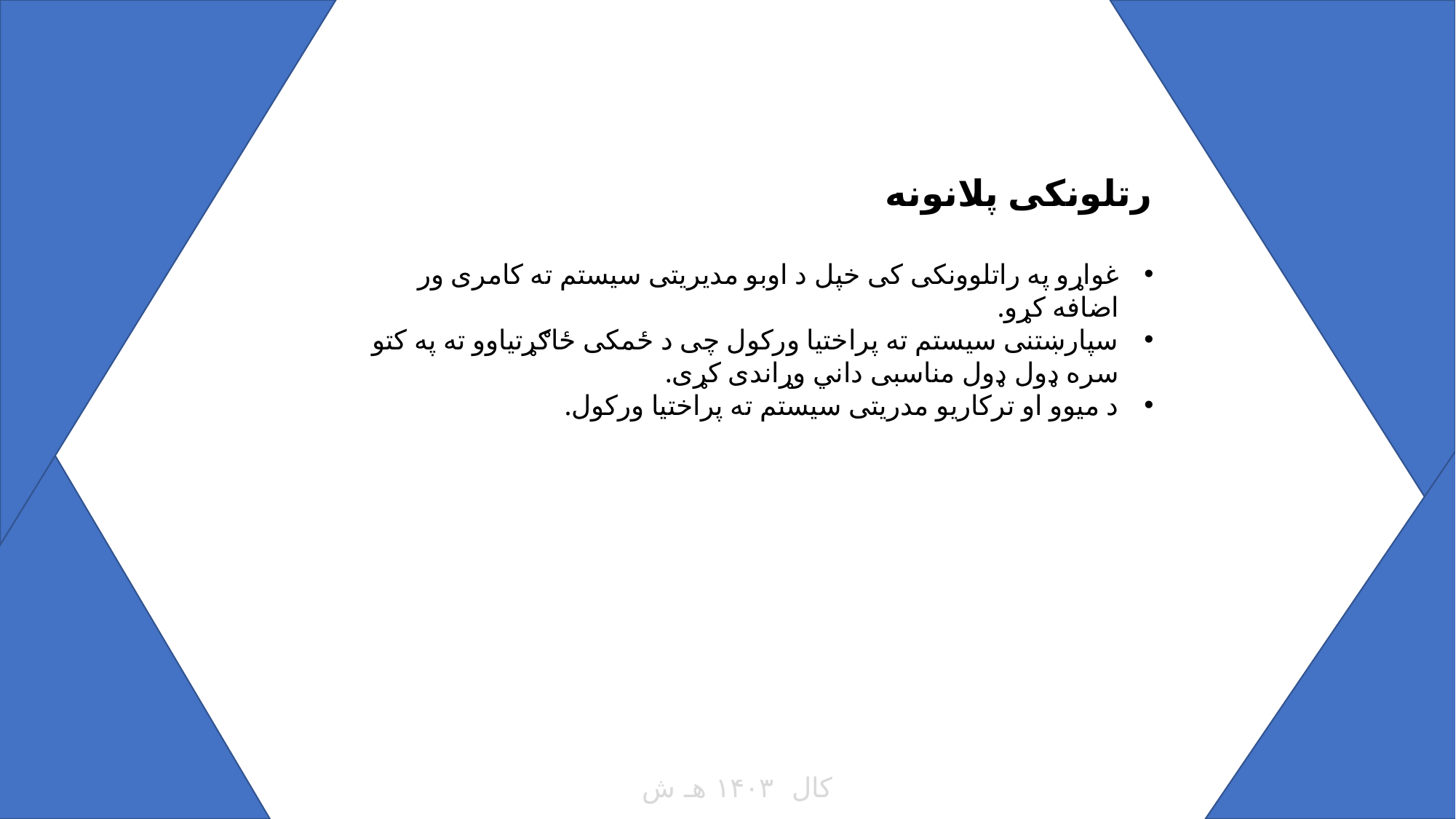

رتلونکی پلانونه
غواړو په راتلوونکی کی خپل د اوبو مدیریتی سیستم ته کامری ور اضافه کړو.
سپارښتنی سیستم ته پراختیا ورکول چی د ځمکی ځاګړتیاوو ته په کتو سره ډول ډول مناسبی داني وړاندی کړی.
د میوو او ترکاریو مدریتی سیستم ته پراختیا ورکول.

کال  ۱۴۰۳ هـ ش